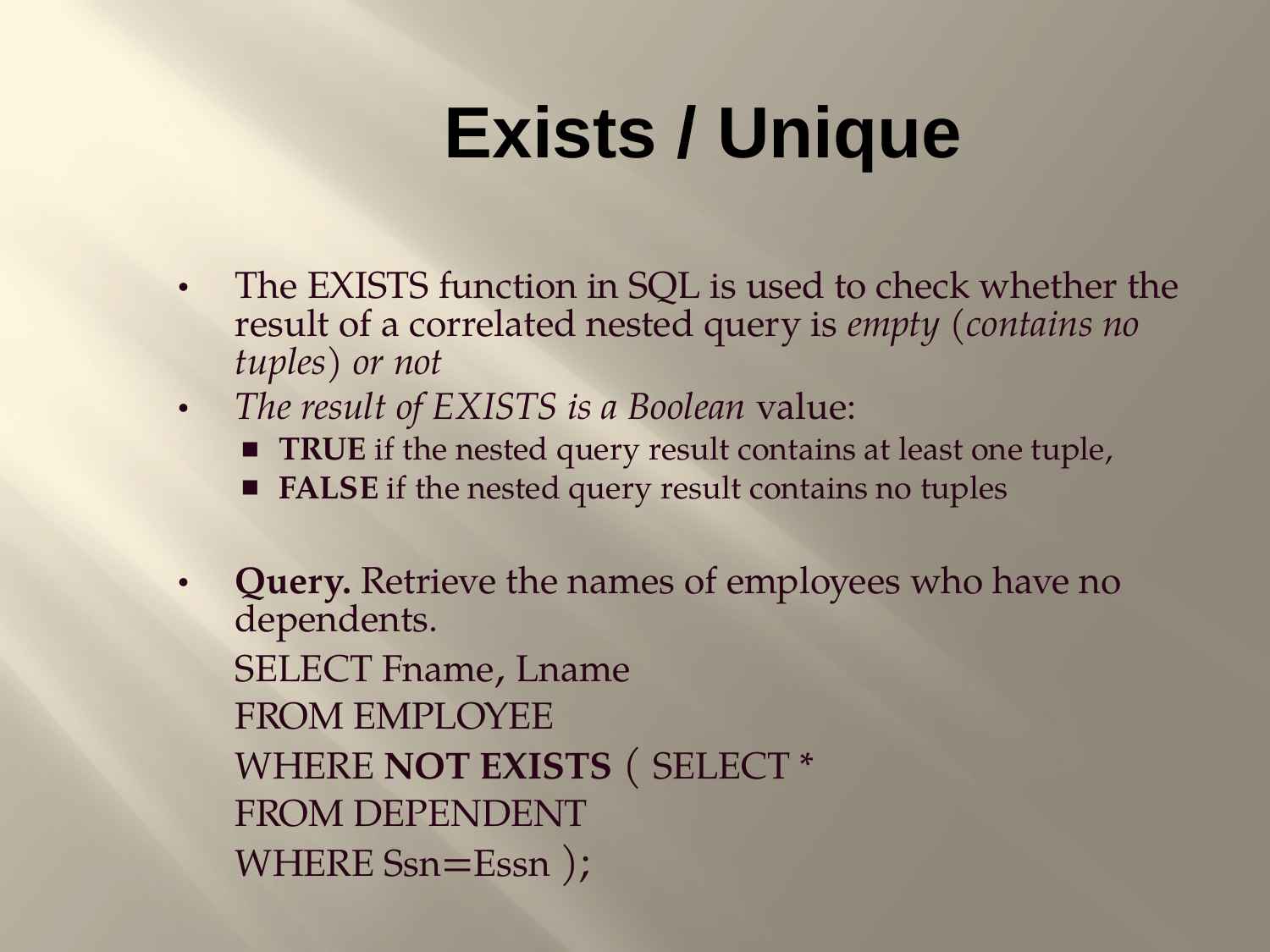

Exists / Unique
The EXISTS function in SQL is used to check whether the result of a correlated nested query is empty (contains no tuples) or not
The result of EXISTS is a Boolean value:
TRUE if the nested query result contains at least one tuple,
FALSE if the nested query result contains no tuples

Query. Retrieve the names of employees who have no dependents.
		SELECT Fname, Lname
			FROM EMPLOYEE
				WHERE NOT EXISTS ( SELECT *
					FROM DEPENDENT
						WHERE Ssn=Essn );